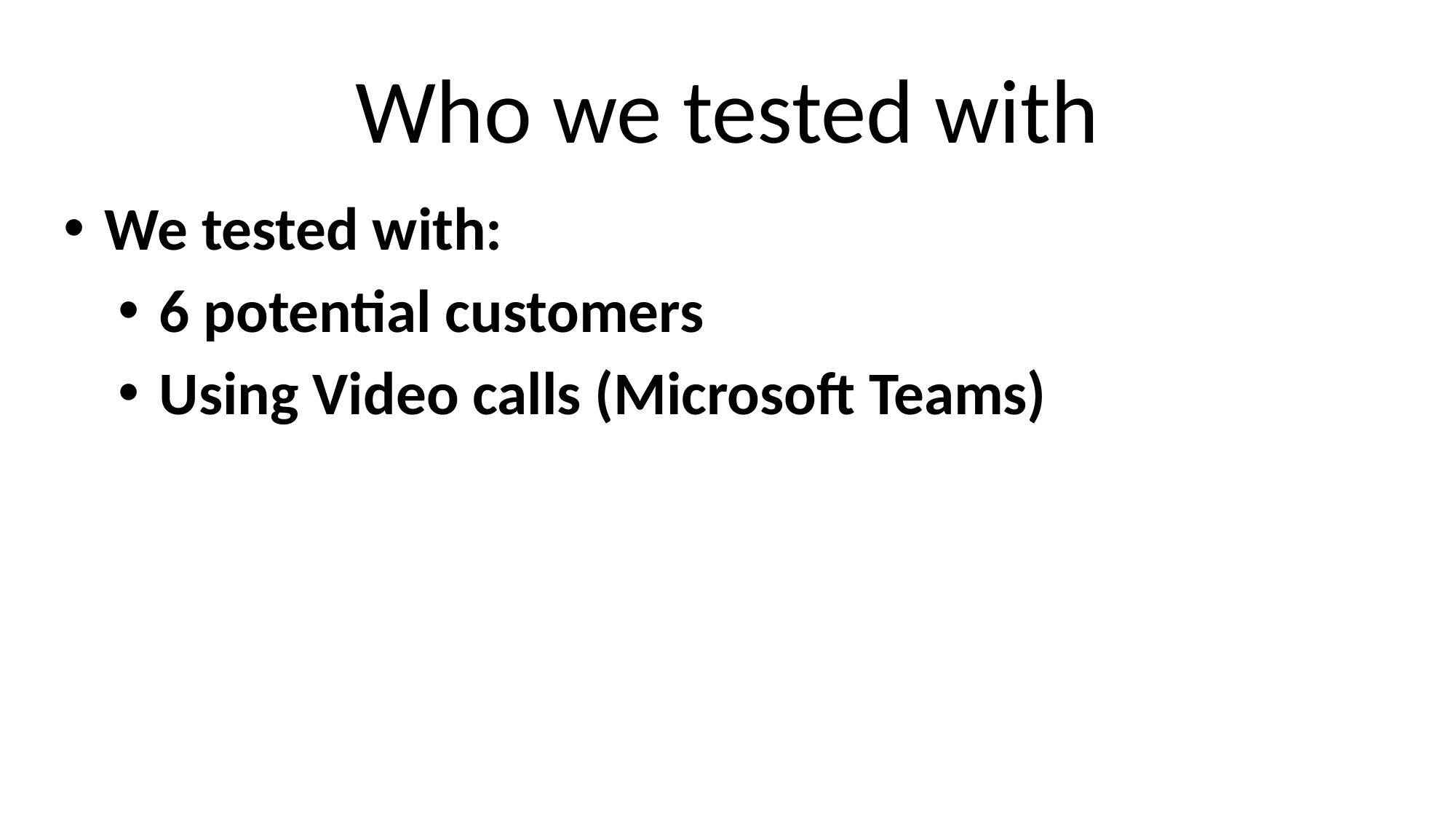

# Who we tested with
We tested with:
6 potential customers
Using Video calls (Microsoft Teams)